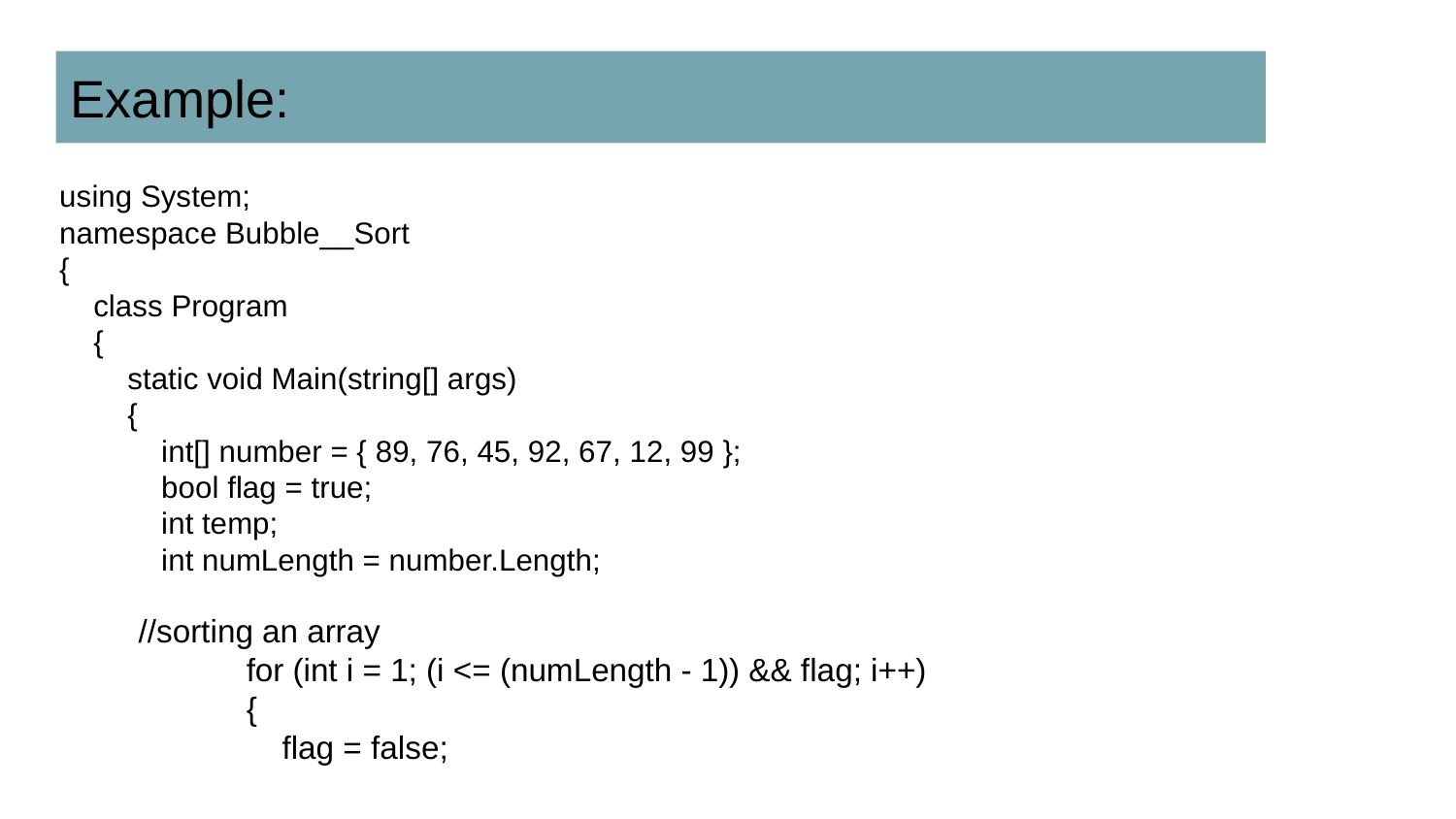

Example:
using System;
namespace Bubble__Sort
{
    class Program
    {
        static void Main(string[] args)
        {
            int[] number = { 89, 76, 45, 92, 67, 12, 99 };
            bool flag = true;
            int temp;
            int numLength = number.Length;
//sorting an array
            for (int i = 1; (i <= (numLength - 1)) && flag; i++)
            {
                flag = false;